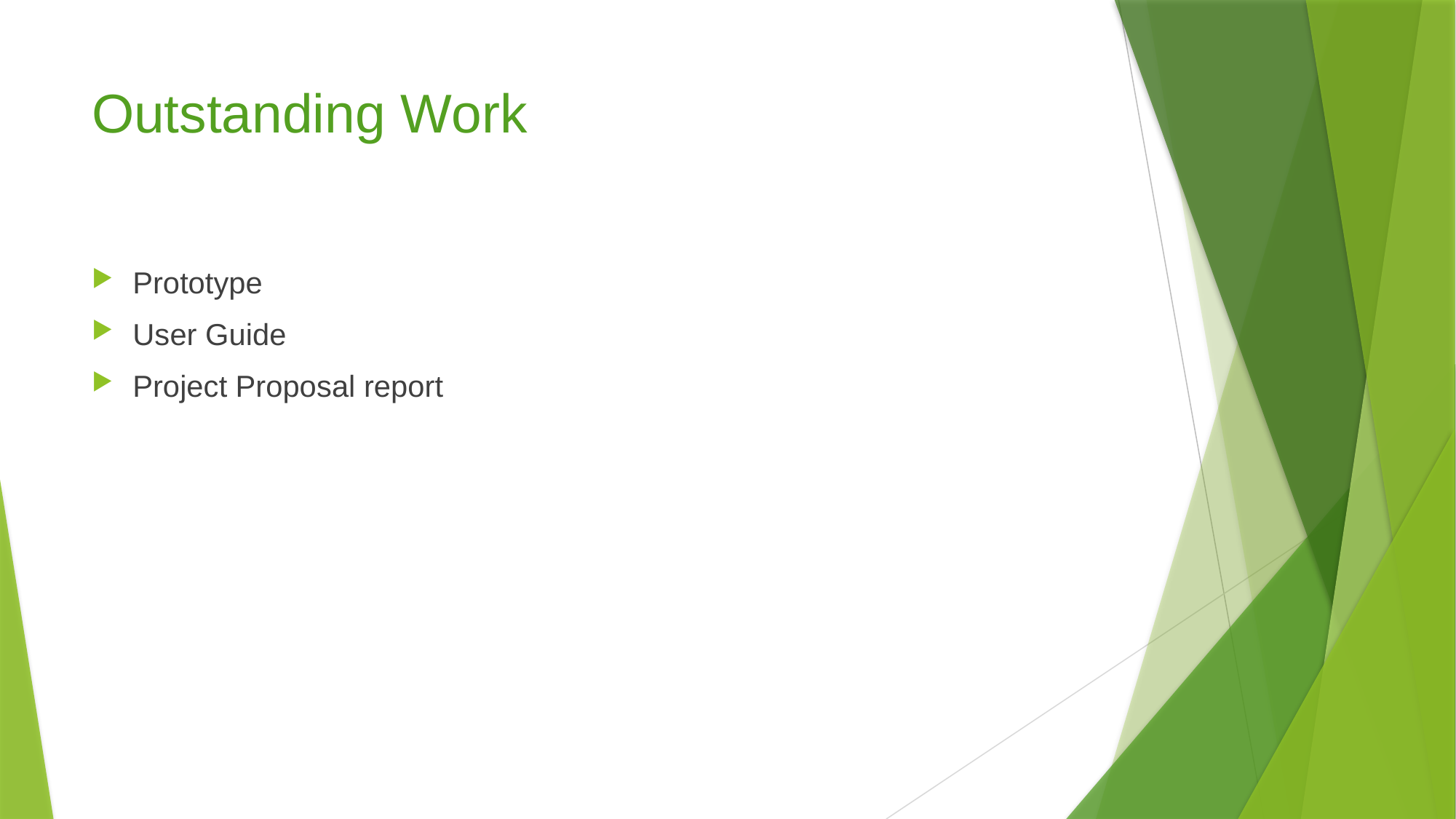

# Outstanding Work
Prototype
User Guide
Project Proposal report